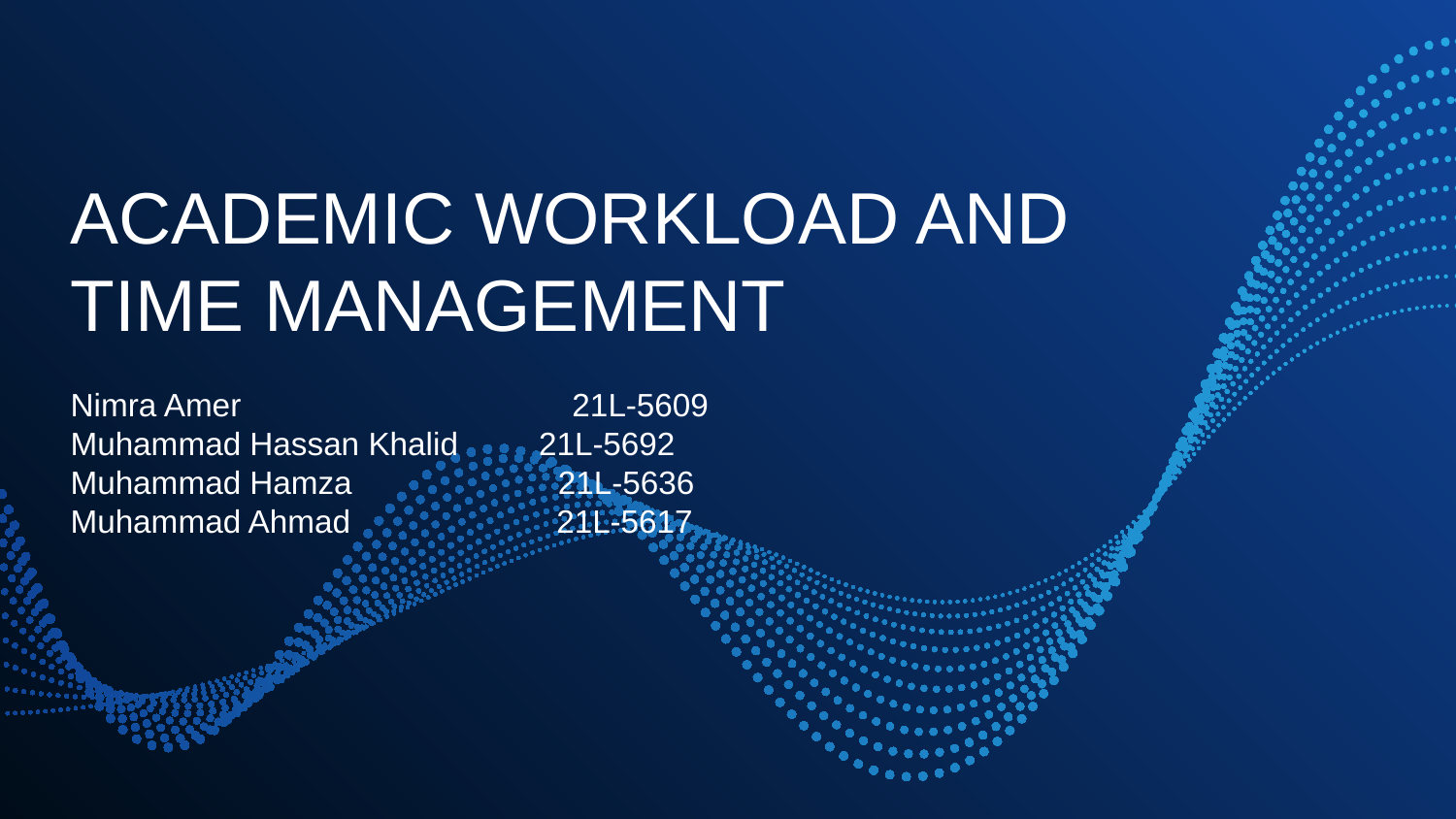

# ACADEMIC WORKLOAD AND TIME MANAGEMENT Nimra Amer                                     21L-5609 Muhammad Hassan Khalid         21L-5692 Muhammad Hamza                       21L-5636 Muhammad Ahmad                       21L-5617